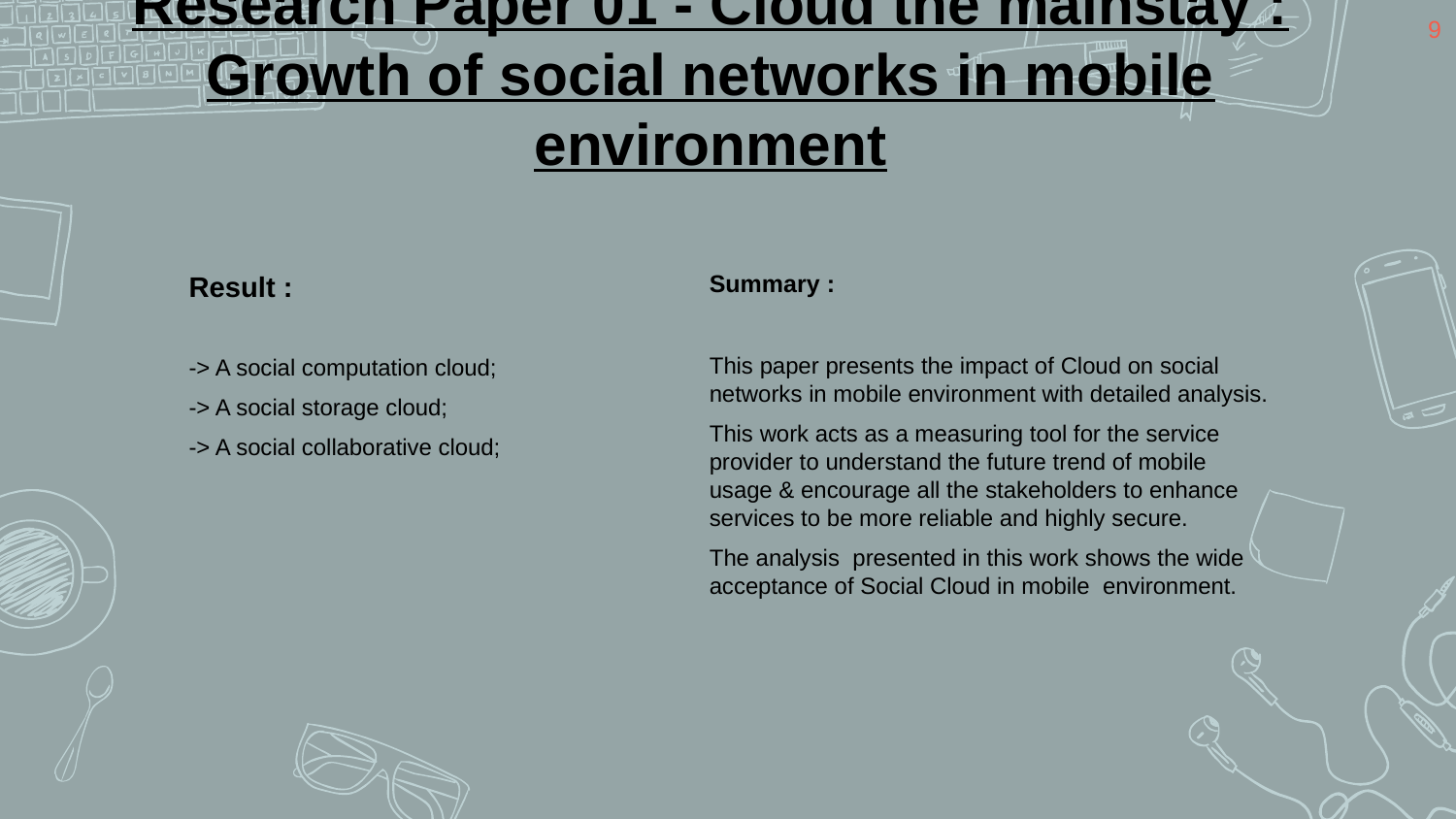

9
# Research Paper 01 - Cloud the mainstay : Growth of social networks in mobile environment
Result :

-> A social computation cloud;
-> A social storage cloud;
-> A social collaborative cloud;
Summary :

This paper presents the impact of Cloud on social networks in mobile environment with detailed analysis.
This work acts as a measuring tool for the service provider to understand the future trend of mobile usage & encourage all the stakeholders to enhance services to be more reliable and highly secure.
The analysis  presented in this work shows the wide acceptance of Social Cloud in mobile  environment.